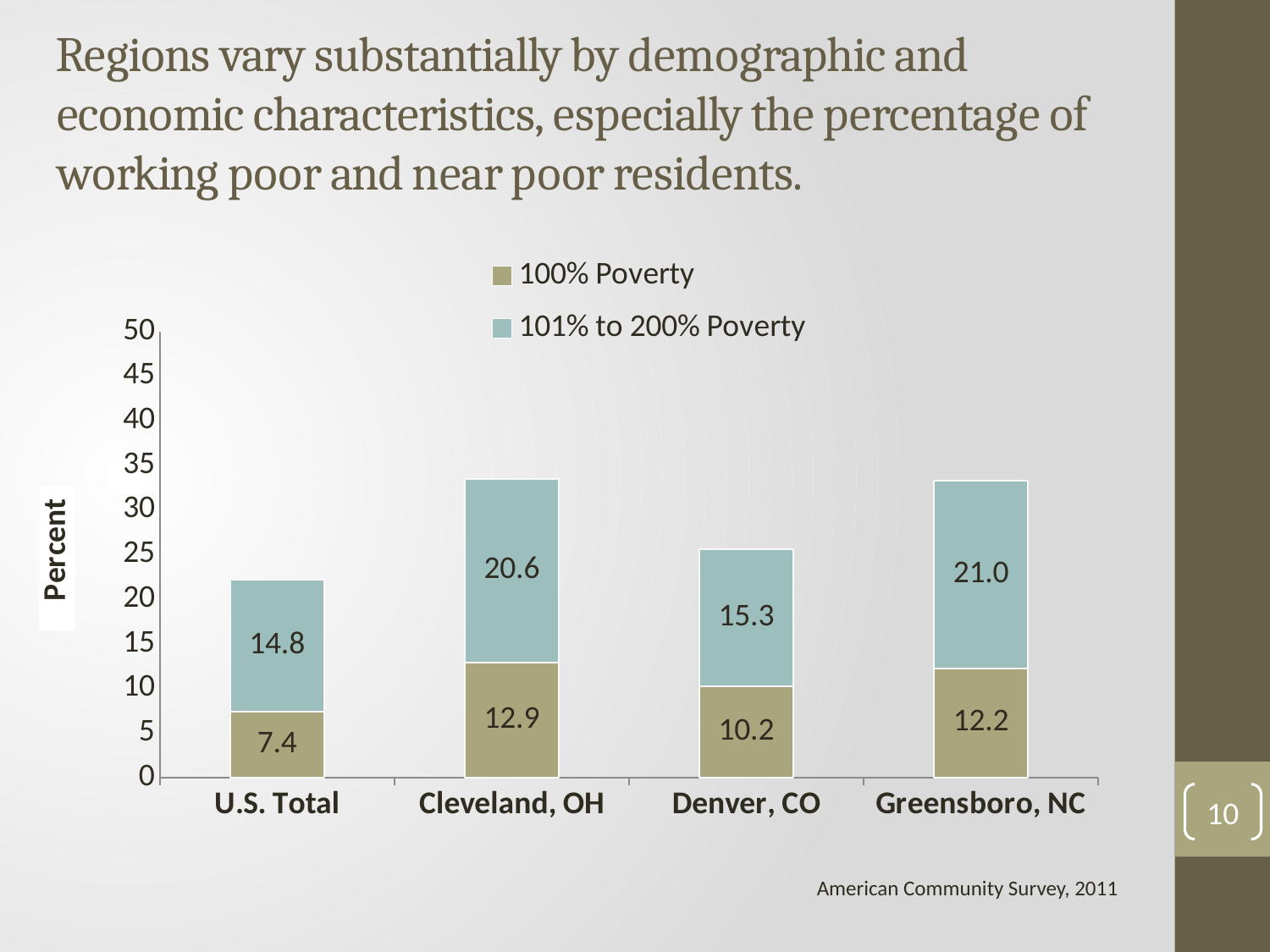

# Regions vary substantially by demographic and economic characteristics, especially the percentage of working poor and near poor residents.

### Chart

| Category | 100% Poverty | 101% to 200% Poverty |
|---|---|---|
| U.S. Total | 7.4 | 14.8 |
| Cleveland, OH | 12.8939 | 20.5674 |
| Denver, CO | 10.237 | 15.3499 |
| Greensboro, NC | 12.2128 | 21.0433 |
10
American Community Survey, 2011